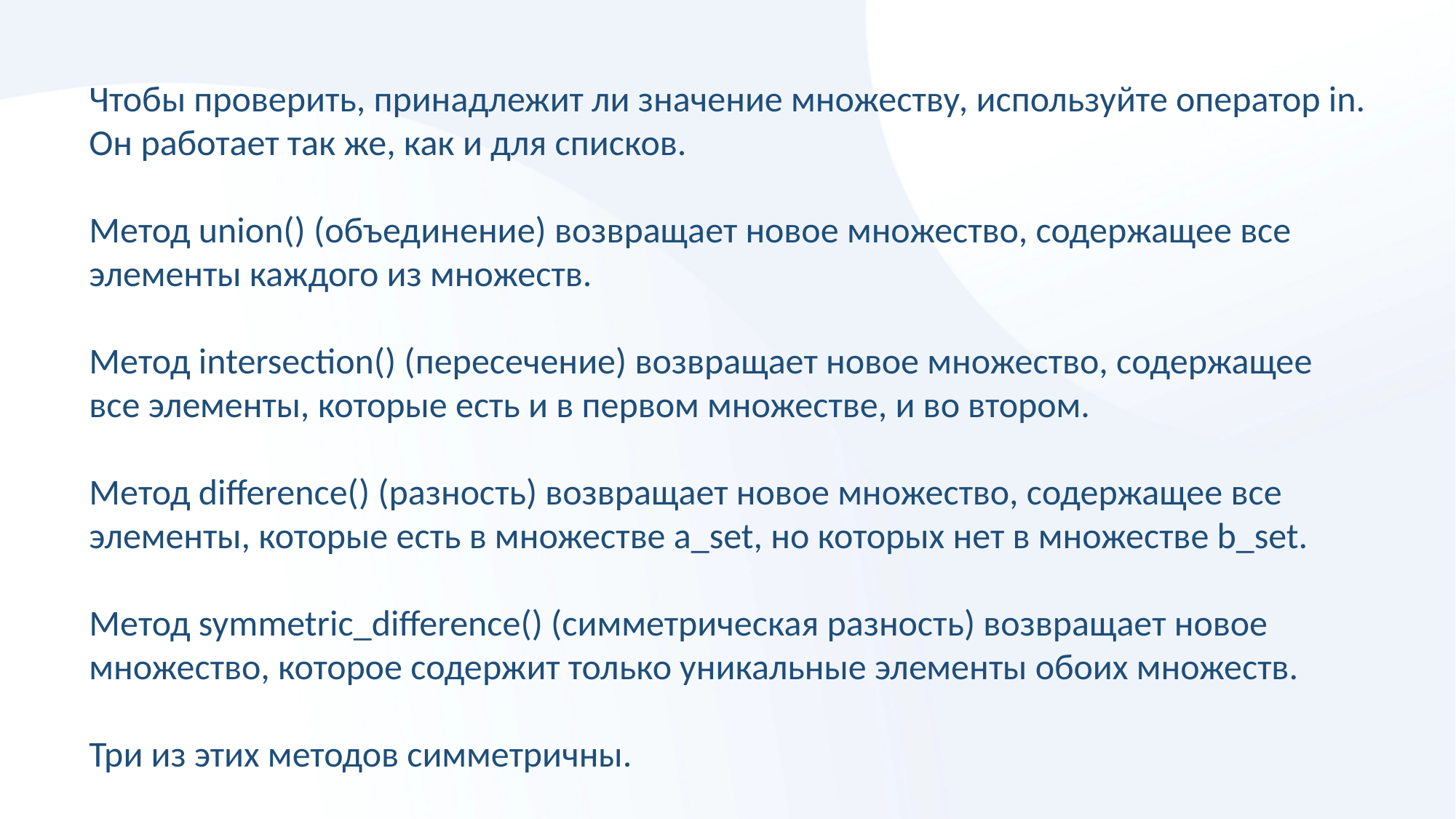

Чтобы проверить, принадлежит ли значение множеству, используйте оператор in. Он работает так же, как и для списков.

Метод union() (объединение) возвращает новое множество, содержащее все элементы каждого из множеств.

Метод intersection() (пересечение) возвращает новое множество, содержащее все элементы, которые есть и в первом множестве, и во втором.

Метод difference() (разность) возвращает новое множество, содержащее все элементы, которые есть в множестве a_set, но которых нет в множестве b_set.

Метод symmetric_difference() (симметрическая разность) возвращает новое множество, которое содержит только уникальные элементы обоих множеств.

Три из этих методов симметричны.